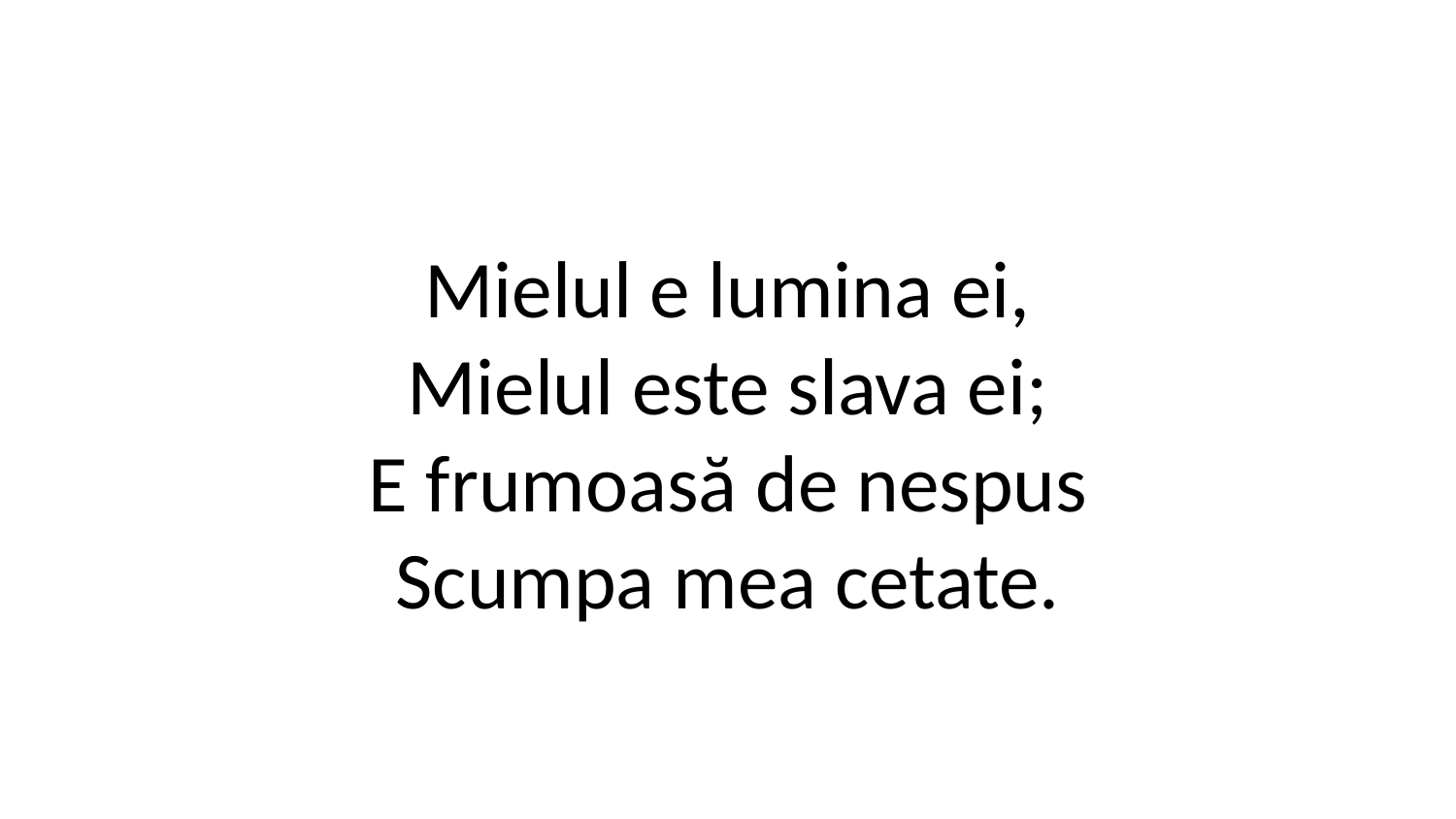

Mielul e lumina ei,
Mielul este slava ei;
E frumoasă de nespus
Scumpa mea cetate.